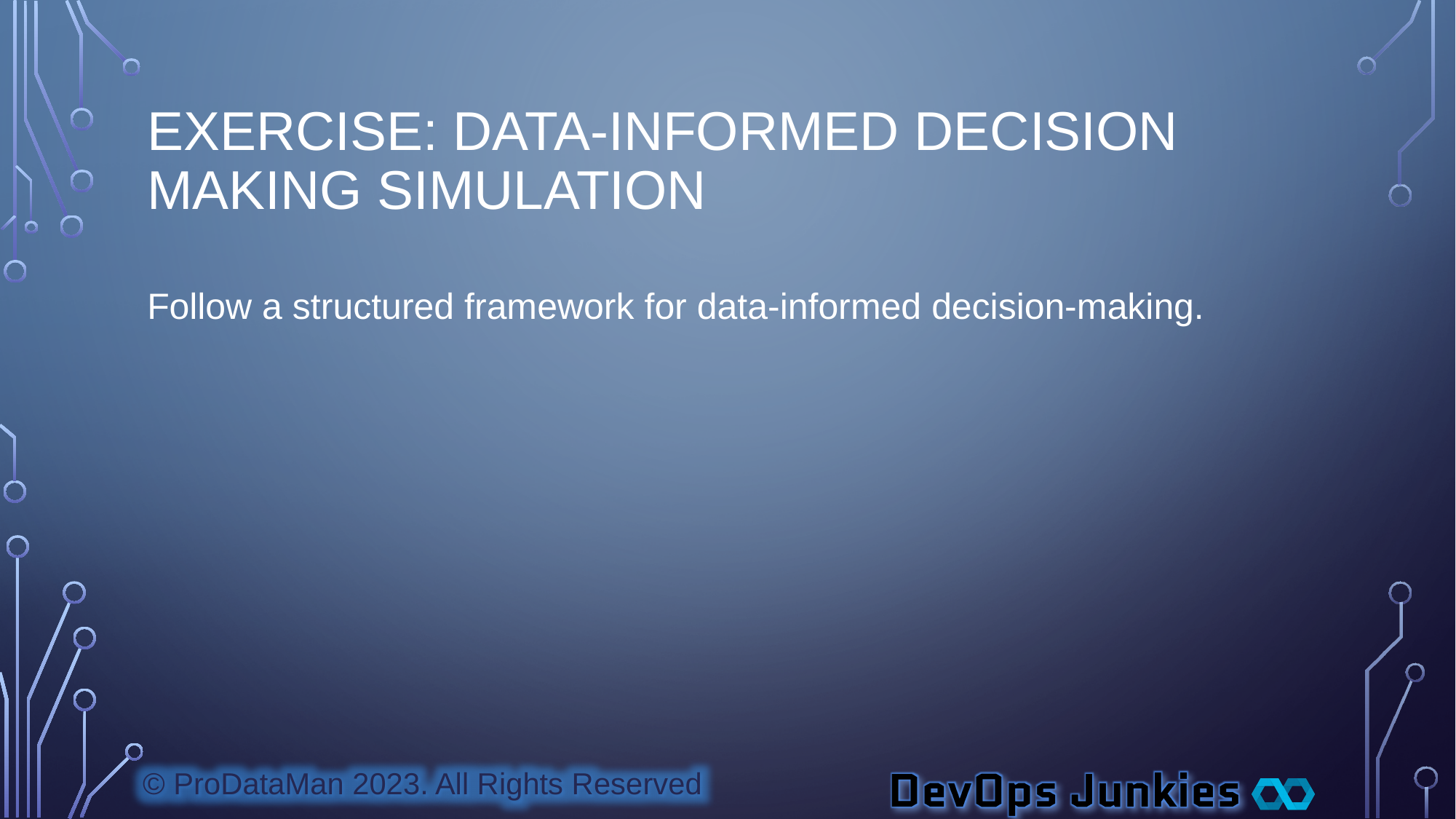

# Exercise: Data-Informed Decision Making Simulation
Follow a structured framework for data-informed decision-making.